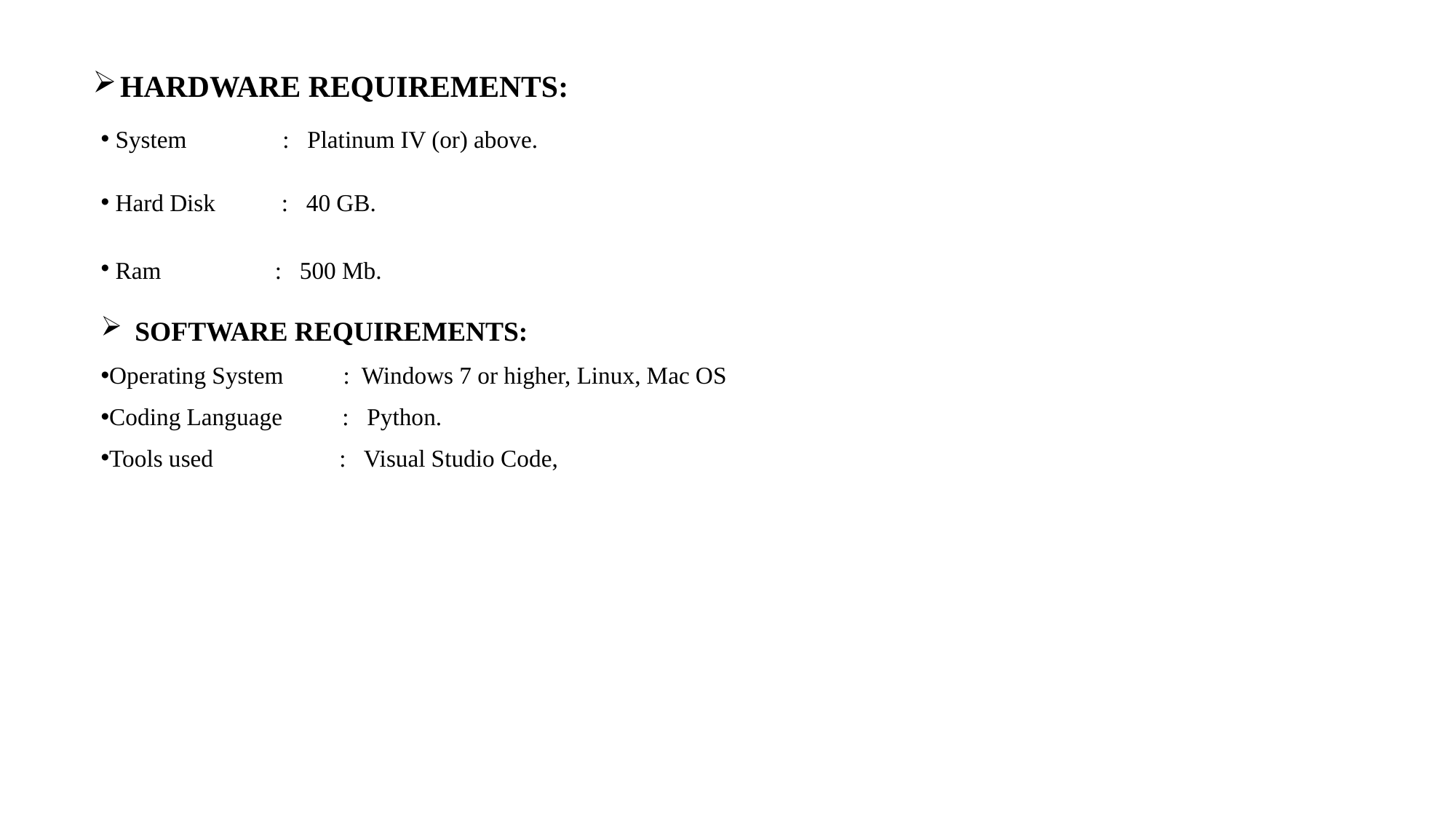

HARDWARE REQUIREMENTS:
 System                :   Platinum IV (or) above.
 Hard Disk           :   40 GB.
 Ram                   :   500 Mb.
SOFTWARE REQUIREMENTS:
Operating System          :  Windows 7 or higher, Linux, Mac OS
Coding Language          :   Python.
Tools used                     :   Visual Studio Code,